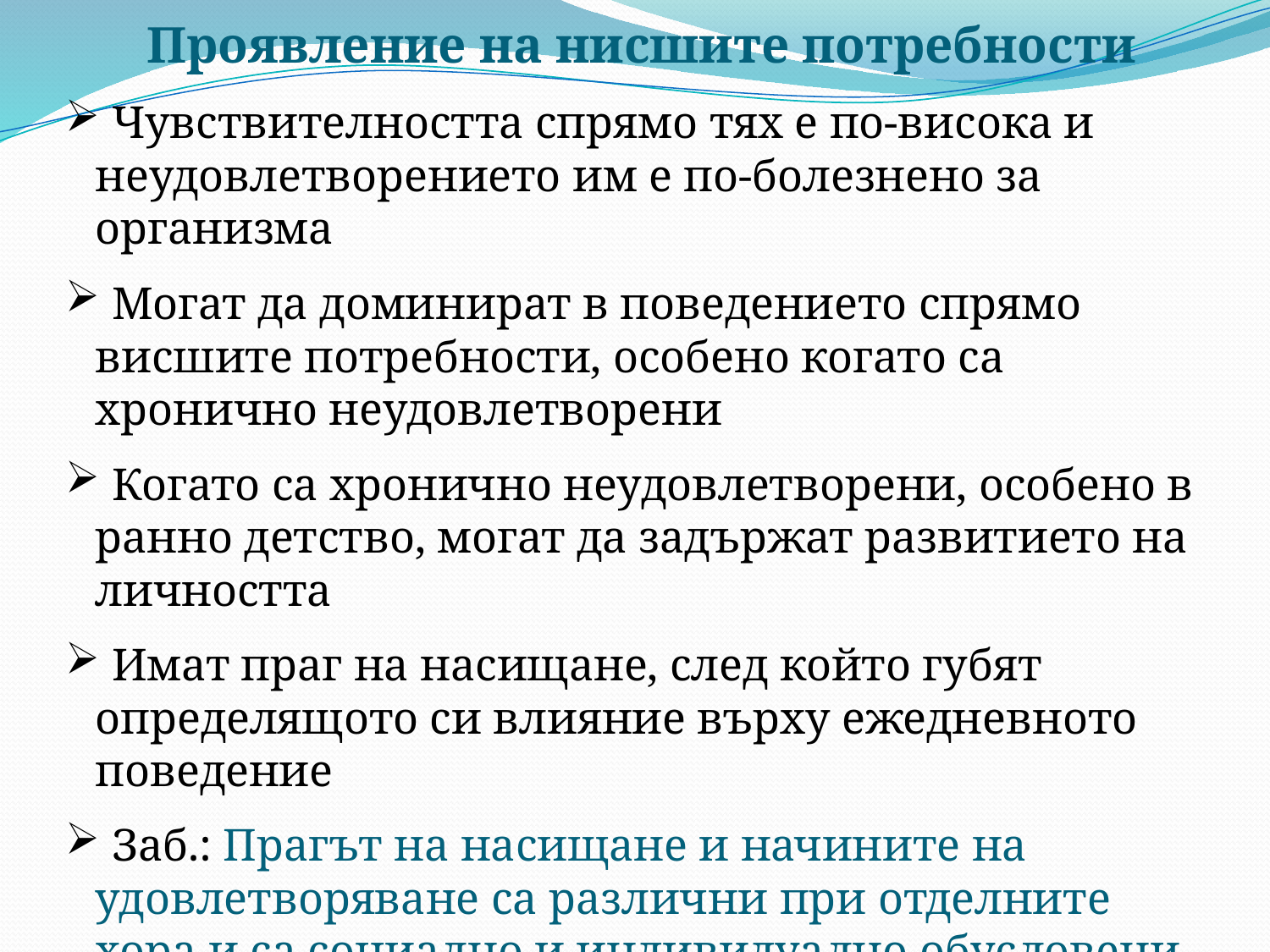

Проявление на нисшите потребности
 Чувствителността спрямо тях е по-висока и неудовлетворението им е по-болезнено за организма
 Могат да доминират в поведението спрямо висшите потребности, особено когато са хронично неудовлетворени
 Когато са хронично неудовлетворени, особено в ранно детство, могат да задържат развитието на личността
 Имат праг на насищане, след който губят определящото си влияние върху ежедневното поведение
 Заб.: Прагът на насищане и начините на удовлетворяване са различни при отделните хора и са социално и индивидуално обусловени